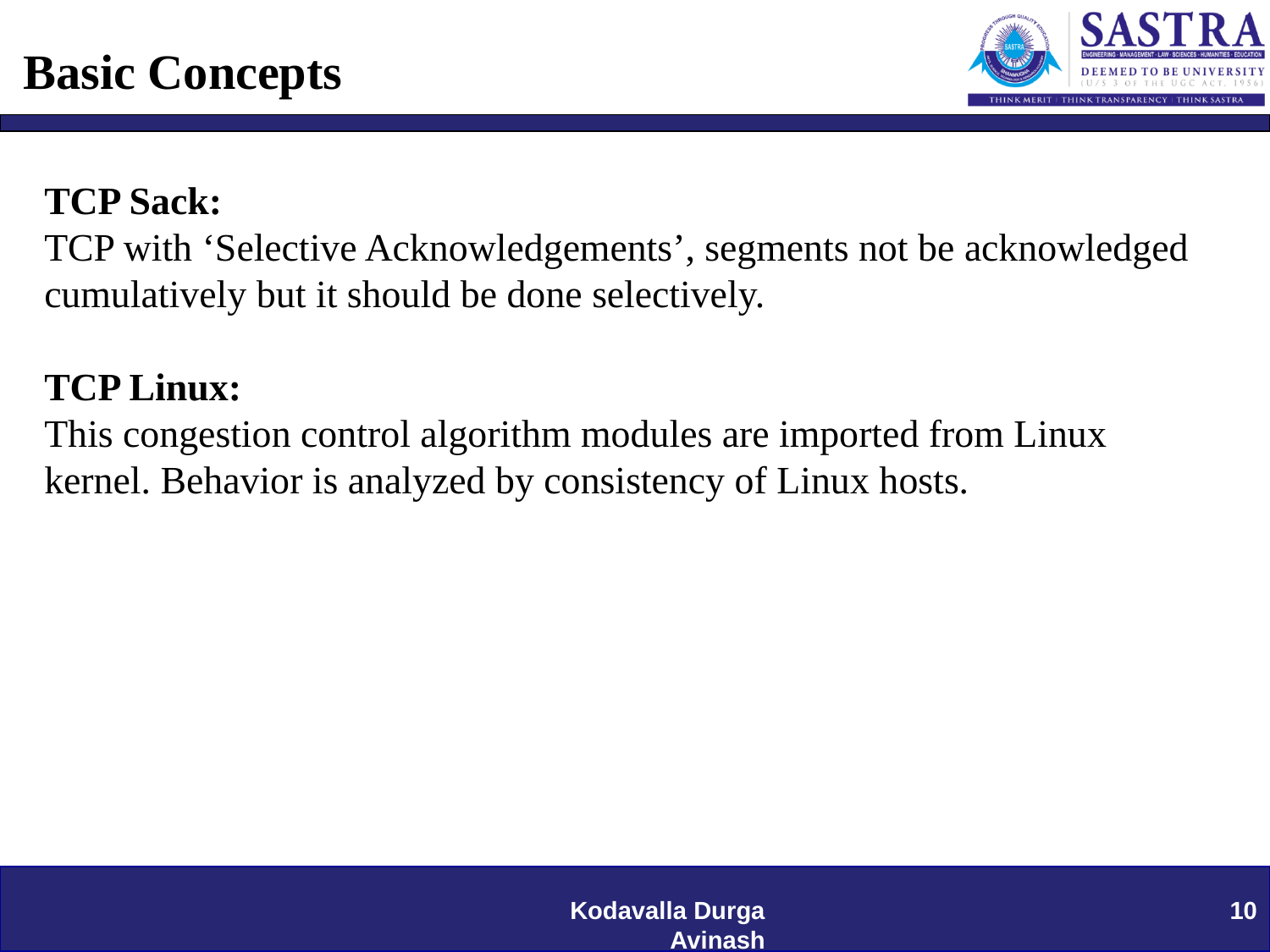

# Basic Concepts
TCP Sack:
TCP with ‘Selective Acknowledgements’, segments not be acknowledged cumulatively but it should be done selectively.

TCP Linux:
This congestion control algorithm modules are imported from Linux kernel. Behavior is analyzed by consistency of Linux hosts.
Kodavalla Durga Avinash
10